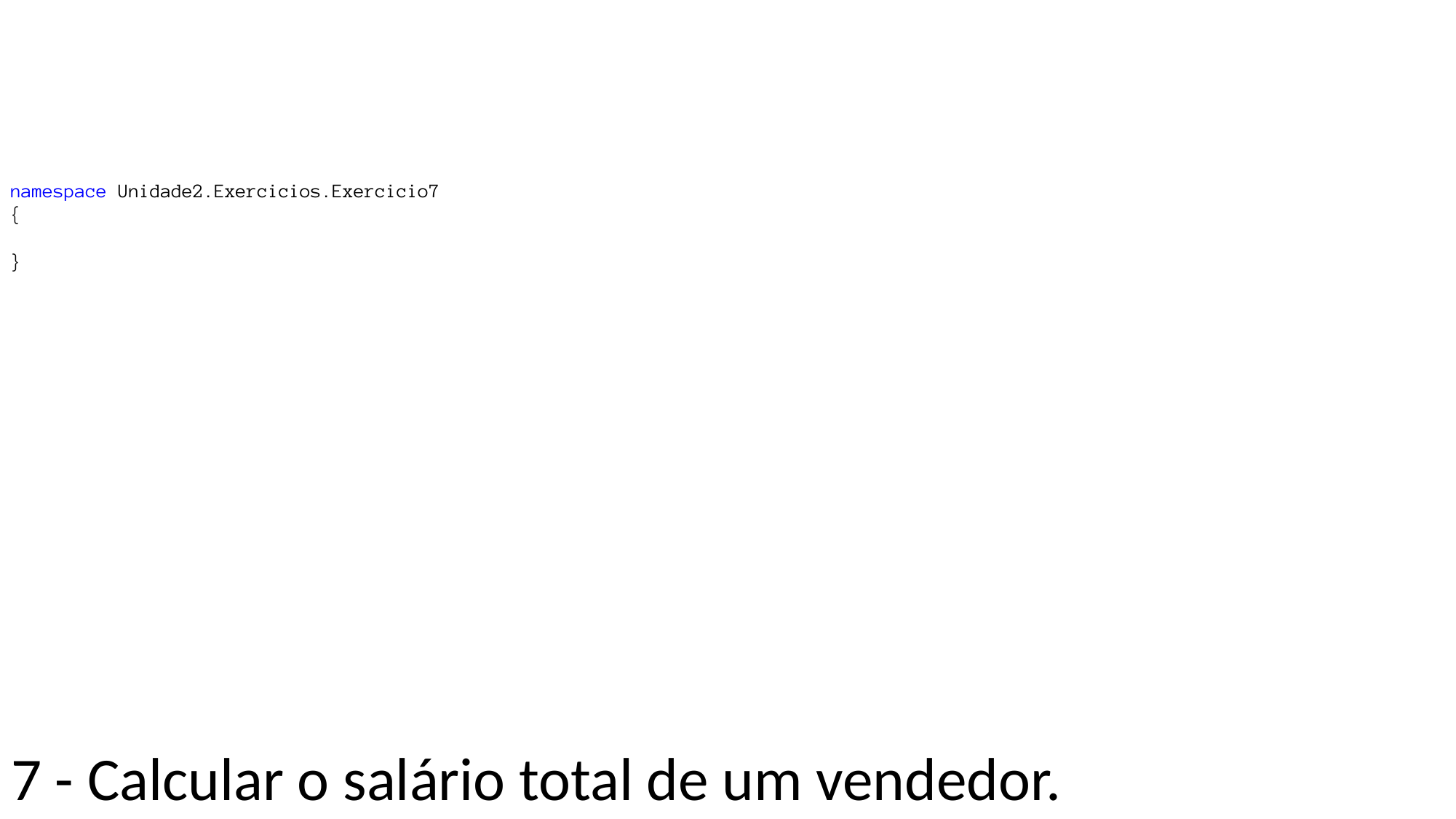

namespace Unidade2.Exercicios.Exercicio7
{

}
# 7 - Calcular o salário total de um vendedor.